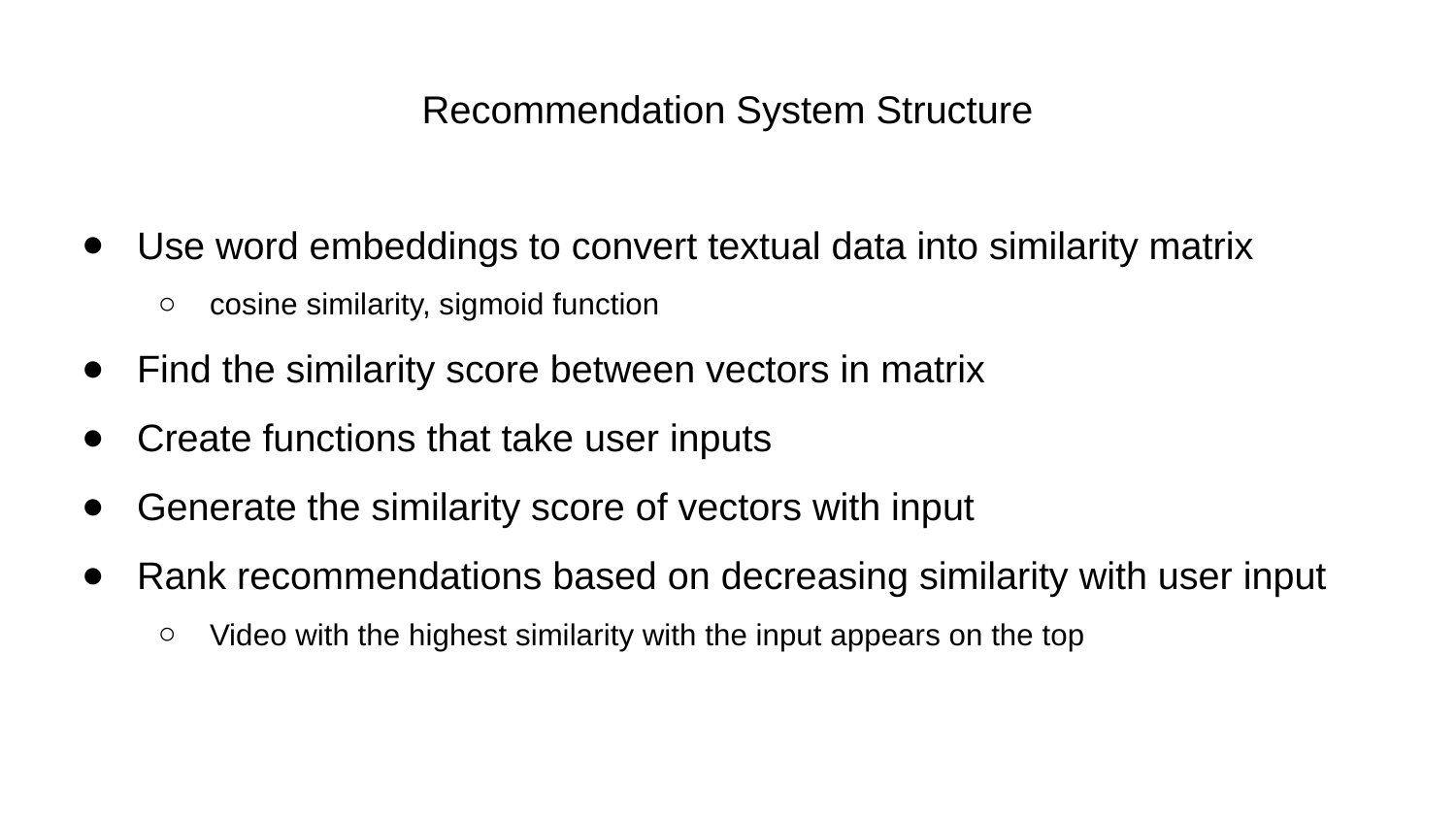

# Recommendation System Structure
Use word embeddings to convert textual data into similarity matrix
cosine similarity, sigmoid function
Find the similarity score between vectors in matrix
Create functions that take user inputs
Generate the similarity score of vectors with input
Rank recommendations based on decreasing similarity with user input
Video with the highest similarity with the input appears on the top